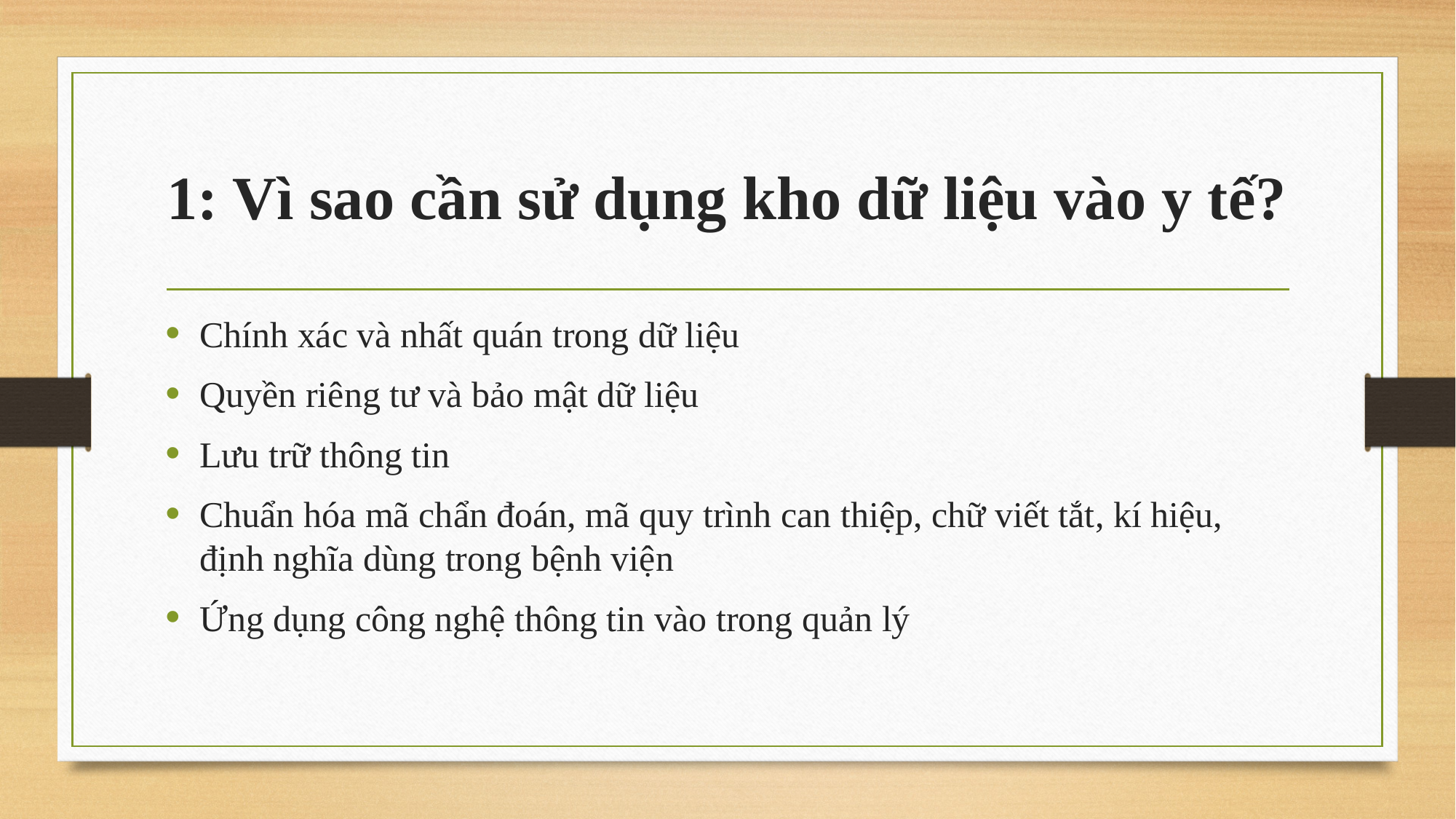

# 1: Vì sao cần sử dụng kho dữ liệu vào y tế?
Chính xác và nhất quán trong dữ liệu
Quyền riêng tư và bảo mật dữ liệu
Lưu trữ thông tin
Chuẩn hóa mã chẩn đoán, mã quy trình can thiệp, chữ viết tắt, kí hiệu, định nghĩa dùng trong bệnh viện
Ứng dụng công nghệ thông tin vào trong quản lý